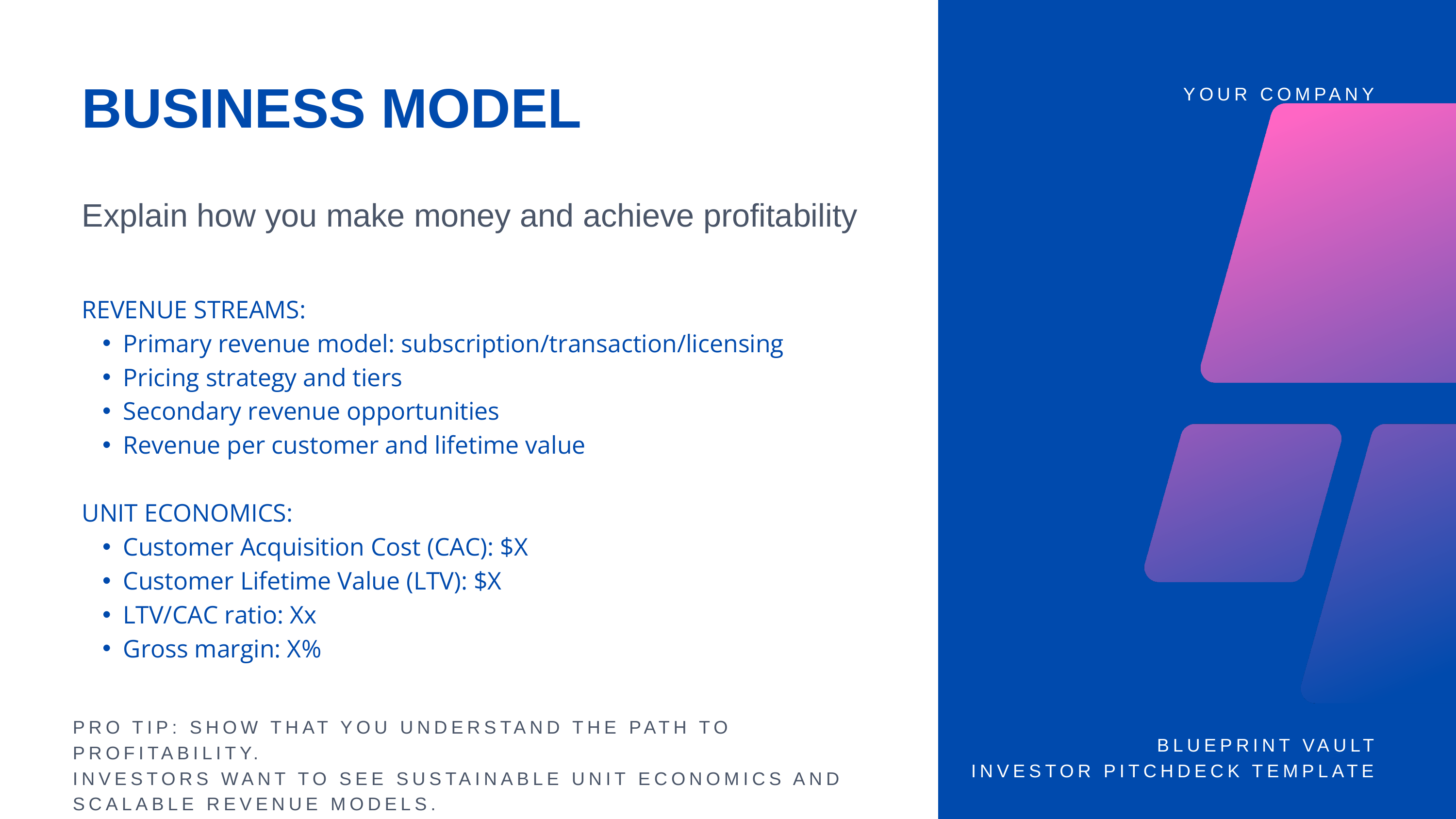

BUSINESS MODEL
YOUR COMPANY

Explain how you make money and achieve profitability
REVENUE STREAMS:
Primary revenue model: subscription/transaction/licensing
Pricing strategy and tiers
Secondary revenue opportunities
Revenue per customer and lifetime value

UNIT ECONOMICS:
Customer Acquisition Cost (CAC): $X
Customer Lifetime Value (LTV): $X
LTV/CAC ratio: Xx
Gross margin: X%
PRO TIP: SHOW THAT YOU UNDERSTAND THE PATH TO PROFITABILITY.
INVESTORS WANT TO SEE SUSTAINABLE UNIT ECONOMICS AND SCALABLE REVENUE MODELS.
BLUEPRINT VAULT
INVESTOR PITCHDECK TEMPLATE